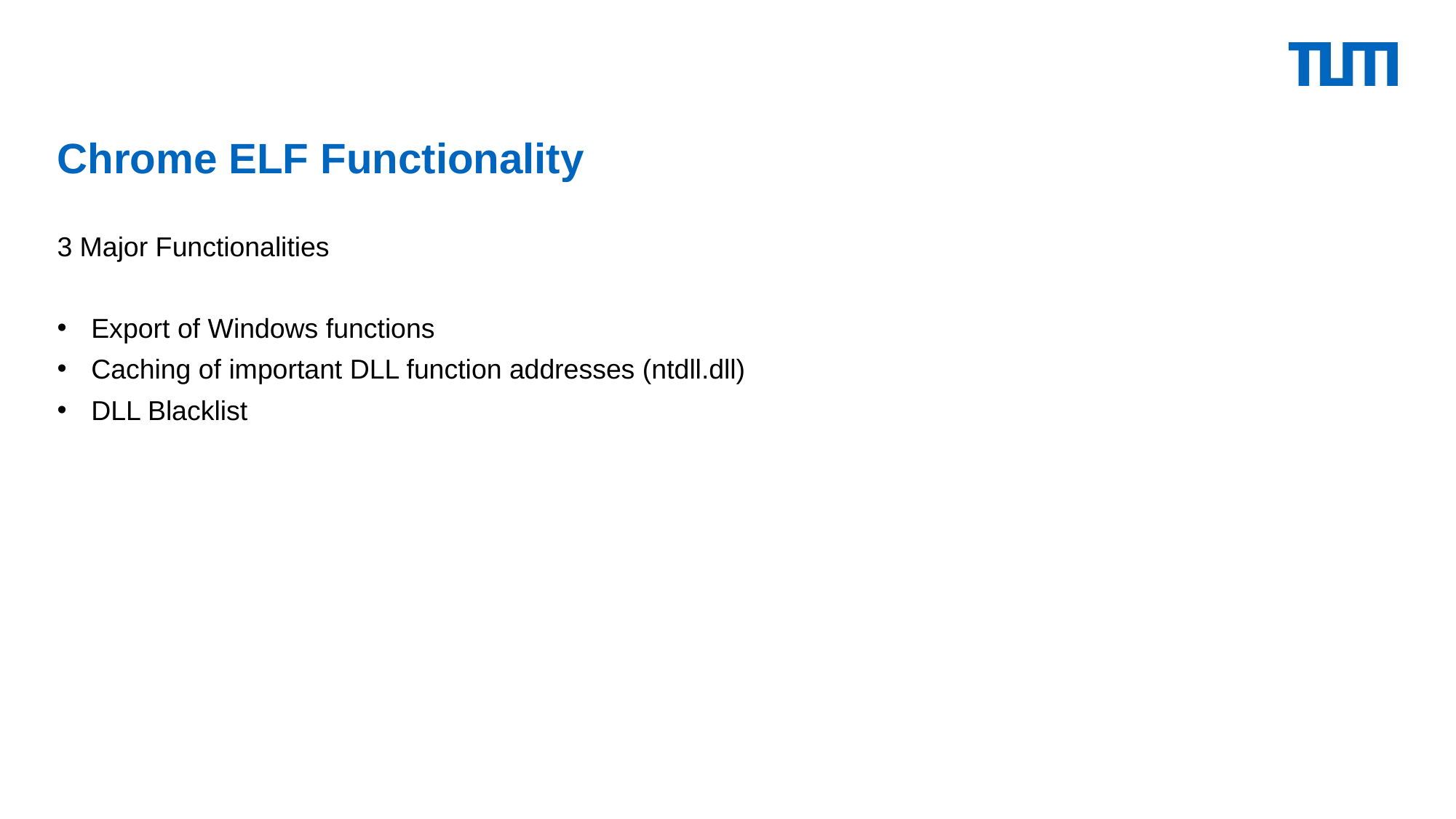

# Chrome ELF Functionality
3 Major Functionalities

Export of Windows functions
Caching of important DLL function addresses (ntdll.dll)
DLL Blacklist